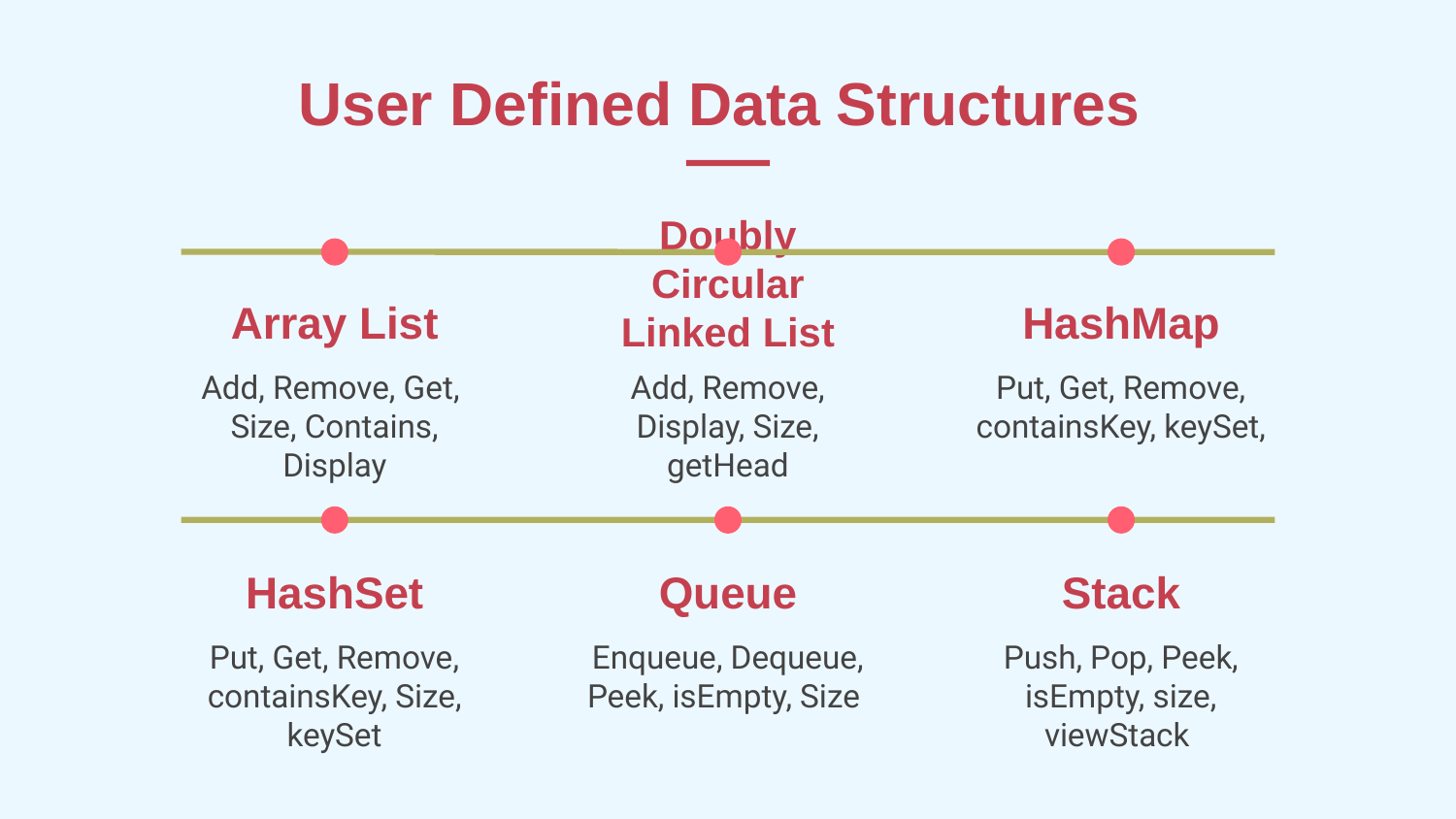

# User Defined Data Structures

Array List
HashMap
Doubly Circular Linked List
Add, Remove, Get,
Size, Contains, Display

Add, Remove, Display, Size, getHead
Put, Get, Remove, containsKey, keySet,

HashSet
Queue
Stack
Put, Get, Remove, containsKey, Size, keySet
Enqueue, Dequeue, Peek, isEmpty, Size
Push, Pop, Peek, isEmpty, size, viewStack